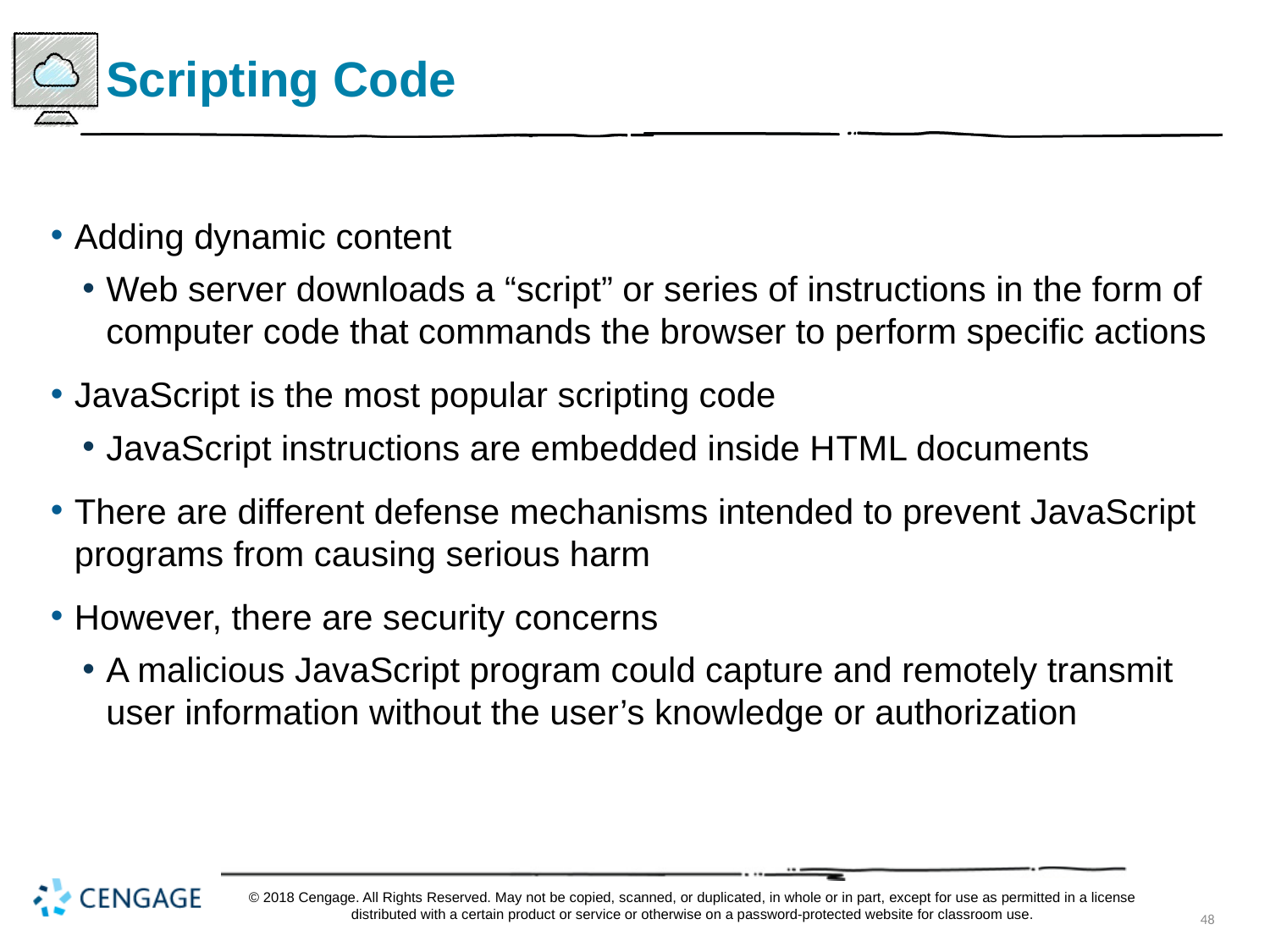

# Scripting Code
Adding dynamic content
Web server downloads a “script” or series of instructions in the form of computer code that commands the browser to perform specific actions
JavaScript is the most popular scripting code
JavaScript instructions are embedded inside H T M L documents
There are different defense mechanisms intended to prevent JavaScript programs from causing serious harm
However, there are security concerns
A malicious JavaScript program could capture and remotely transmit user information without the user’s knowledge or authorization
© 2018 Cengage. All Rights Reserved. May not be copied, scanned, or duplicated, in whole or in part, except for use as permitted in a license distributed with a certain product or service or otherwise on a password-protected website for classroom use.